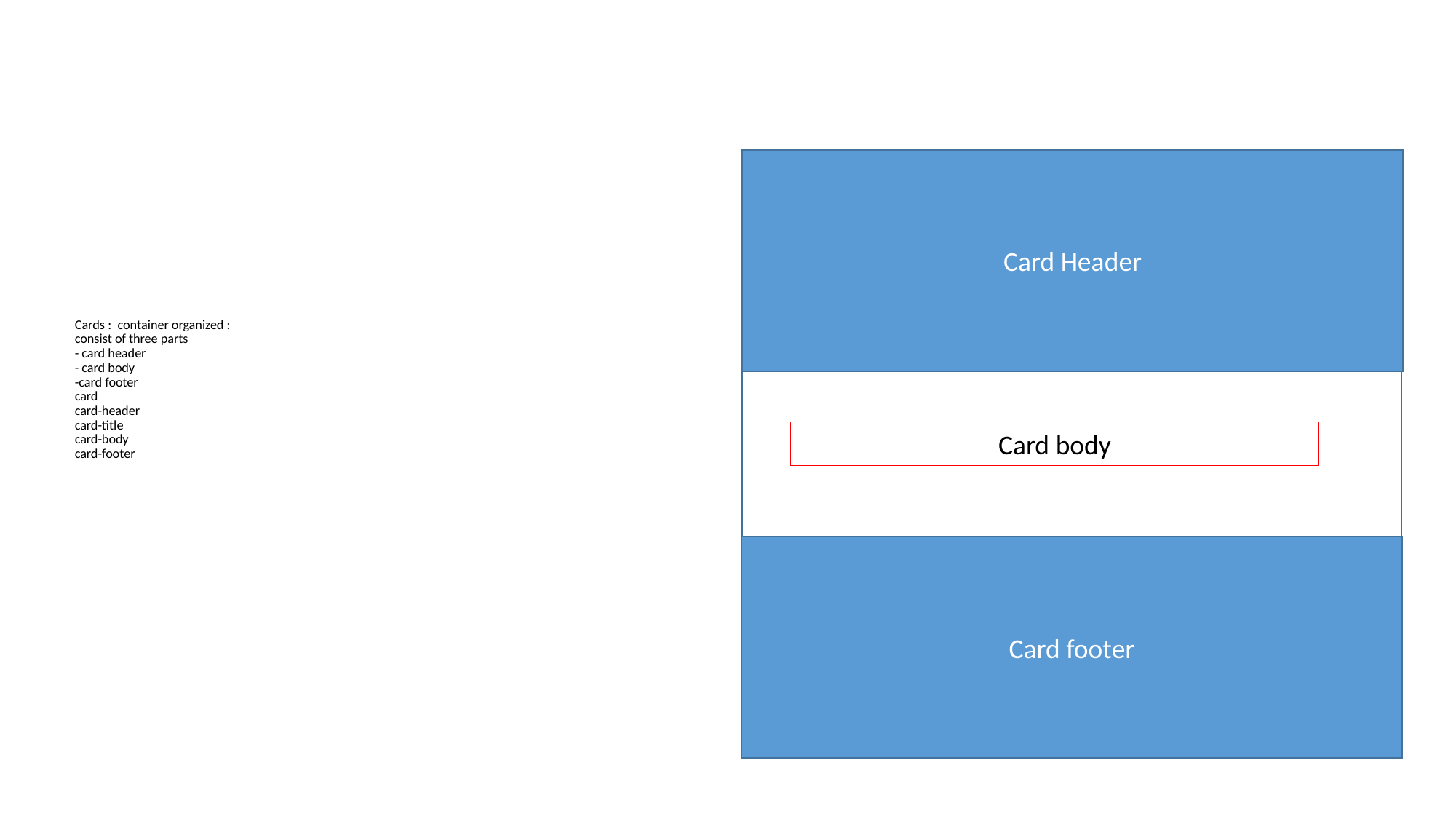

Card Header

# Cards :  container organized : consist of three parts - card header - card body -card footer card card-header card-title card-body card-footer
Card body
Card footer